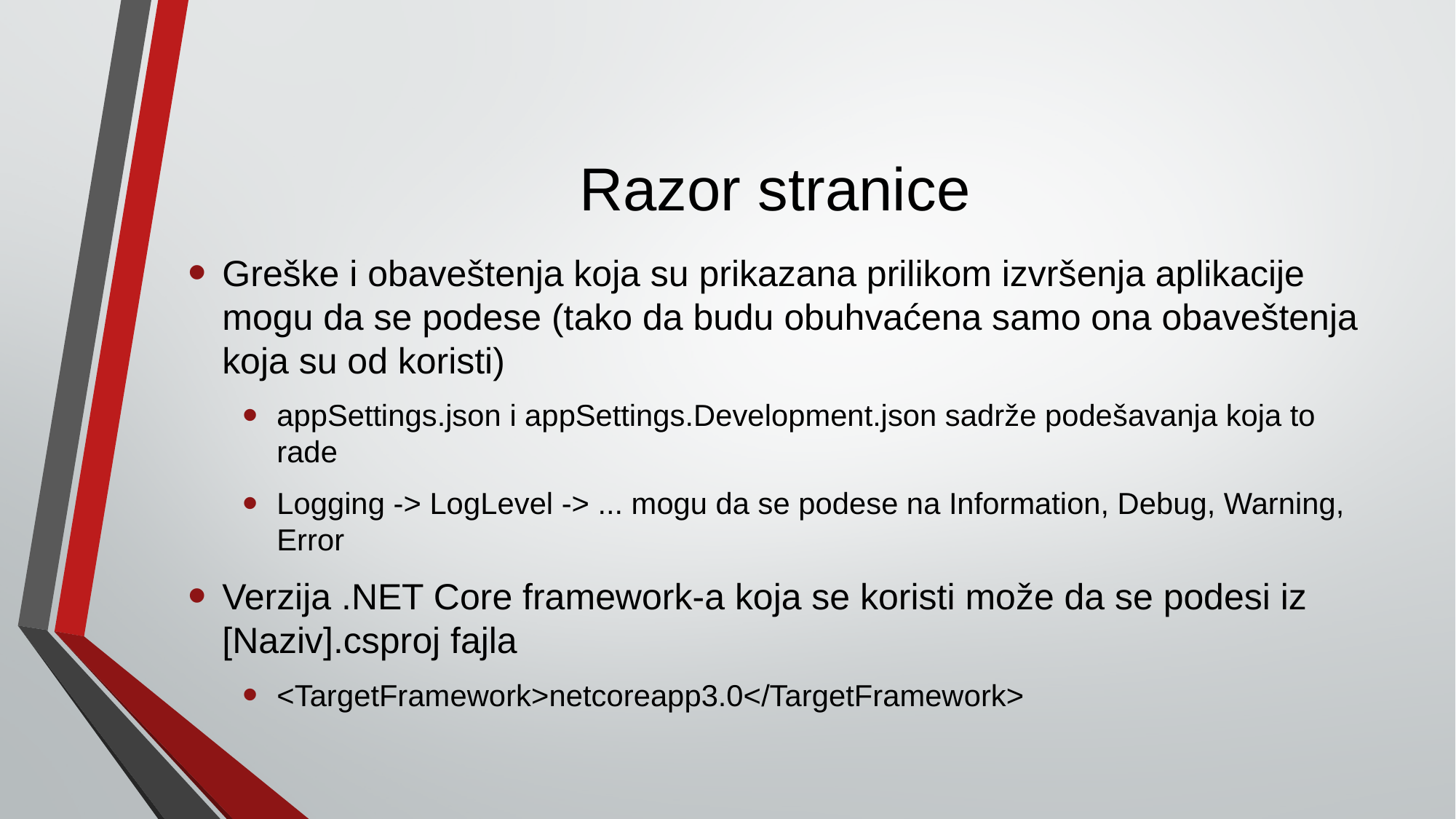

# Razor stranice
Greške i obaveštenja koja su prikazana prilikom izvršenja aplikacije mogu da se podese (tako da budu obuhvaćena samo ona obaveštenja koja su od koristi)
appSettings.json i appSettings.Development.json sadrže podešavanja koja to rade
Logging -> LogLevel -> ... mogu da se podese na Information, Debug, Warning, Error
Verzija .NET Core framework-a koja se koristi može da se podesi iz [Naziv].csproj fajla
<TargetFramework>netcoreapp3.0</TargetFramework>